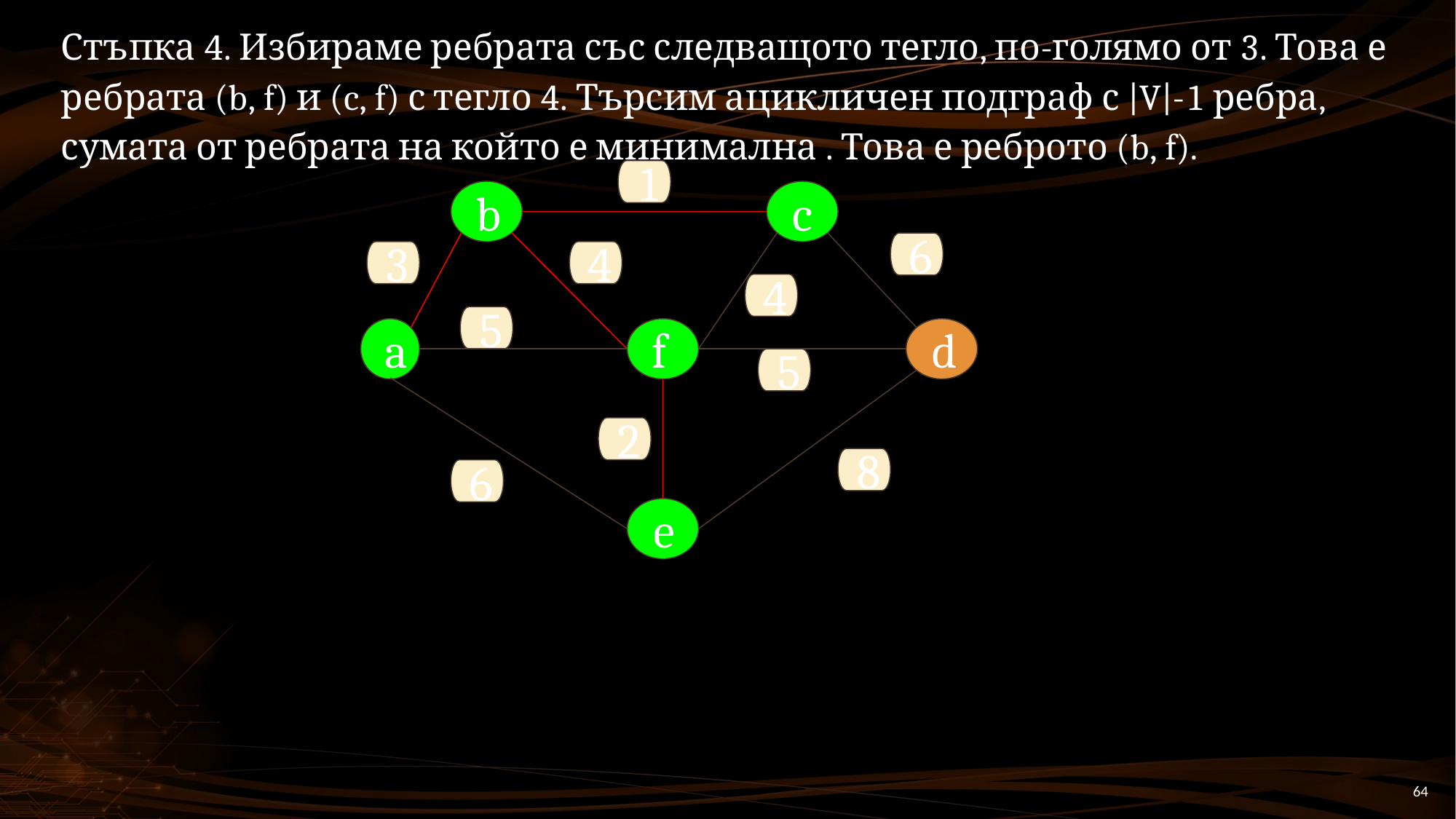

Стъпка 4. Избираме ребрата със следващото тегло, по-голямо от 3. Това е ребрата (b, f) и (c, f) с тегло 4. Търсим ацикличен подграф с |V|-1 ребра, сумата от ребрата на който е минимална . Това е реброто (b, f).

1
b
c
6
3
4
4
5
d
a
f
5
2
8
6
e
64